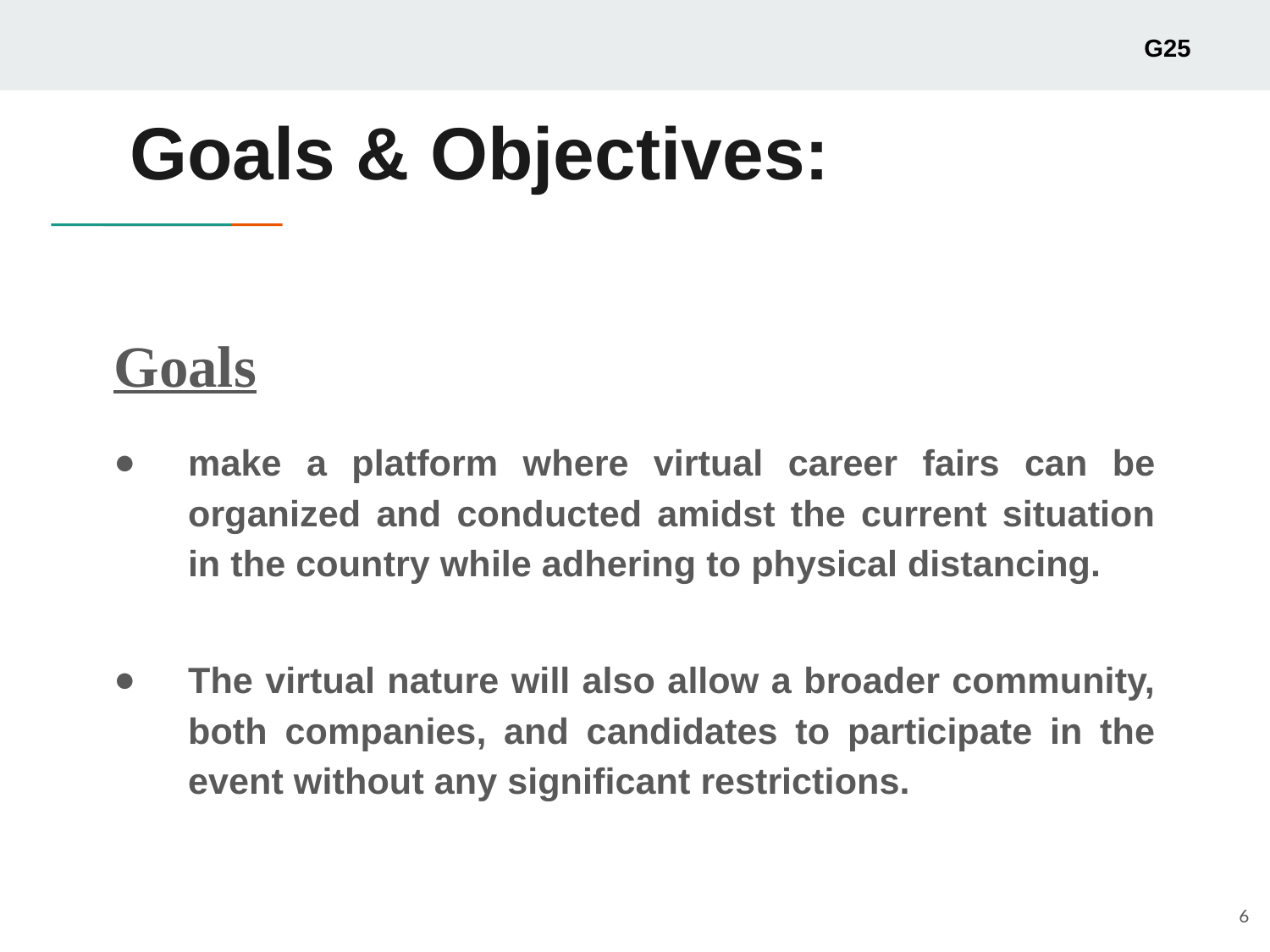

G25
# Goals & Objectives:
Goals

make a platform where virtual career fairs can be organized and conducted amidst the current situation in the country while adhering to physical distancing.

The virtual nature will also allow a broader community, both companies, and candidates to participate in the event without any significant restrictions.

6